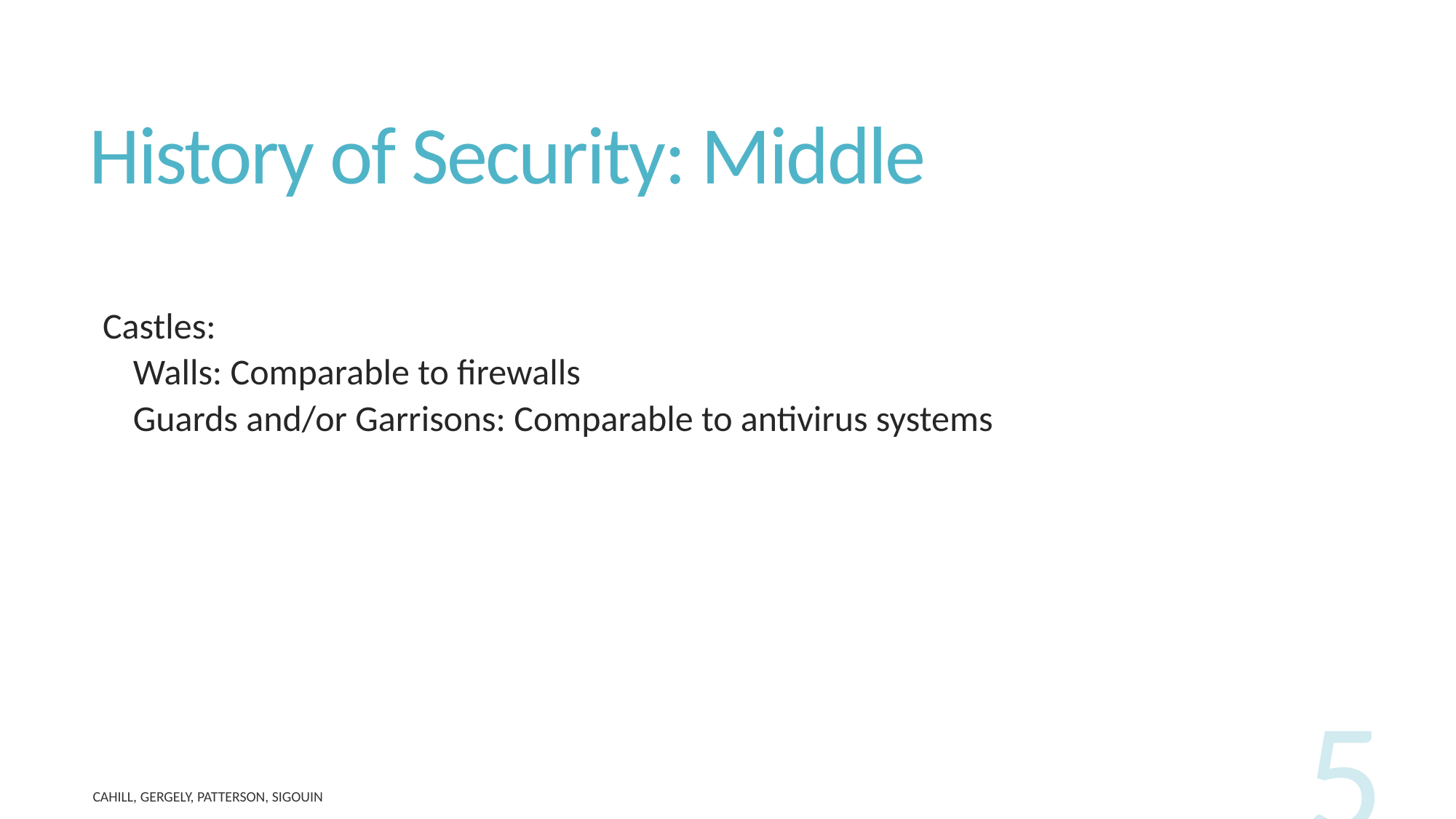

# History of Security: Middle

Castles:
Walls: Comparable to firewalls
Guards and/or Garrisons: Comparable to antivirus systems
5
Cahill, Gergely, Patterson, Sigouin